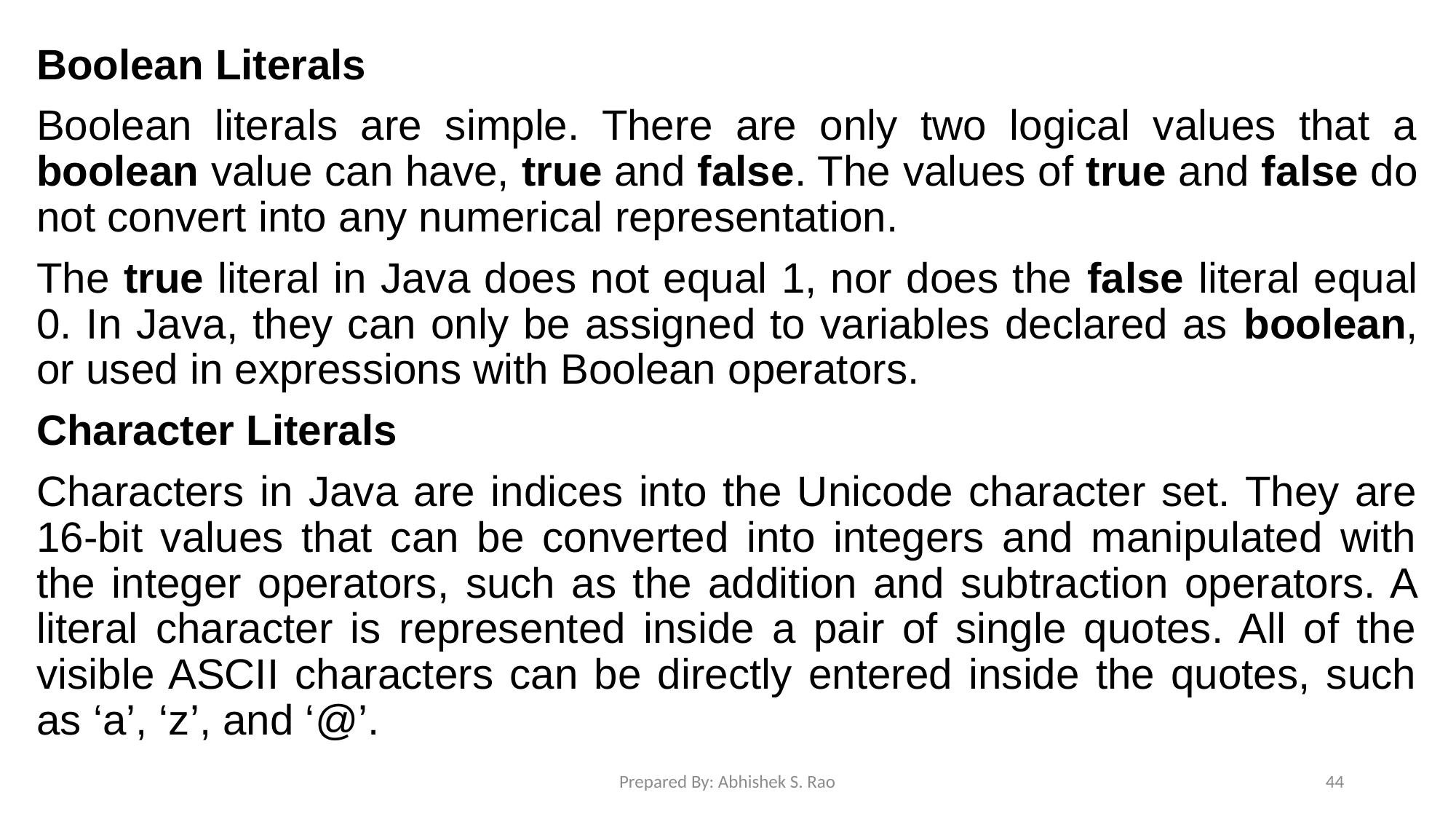

Boolean Literals
Boolean literals are simple. There are only two logical values that a boolean value can have, true and false. The values of true and false do not convert into any numerical representation.
The true literal in Java does not equal 1, nor does the false literal equal 0. In Java, they can only be assigned to variables declared as boolean, or used in expressions with Boolean operators.
Character Literals
Characters in Java are indices into the Unicode character set. They are 16-bit values that can be converted into integers and manipulated with the integer operators, such as the addition and subtraction operators. A literal character is represented inside a pair of single quotes. All of the visible ASCII characters can be directly entered inside the quotes, such as ‘a’, ‘z’, and ‘@’.
Prepared By: Abhishek S. Rao
44